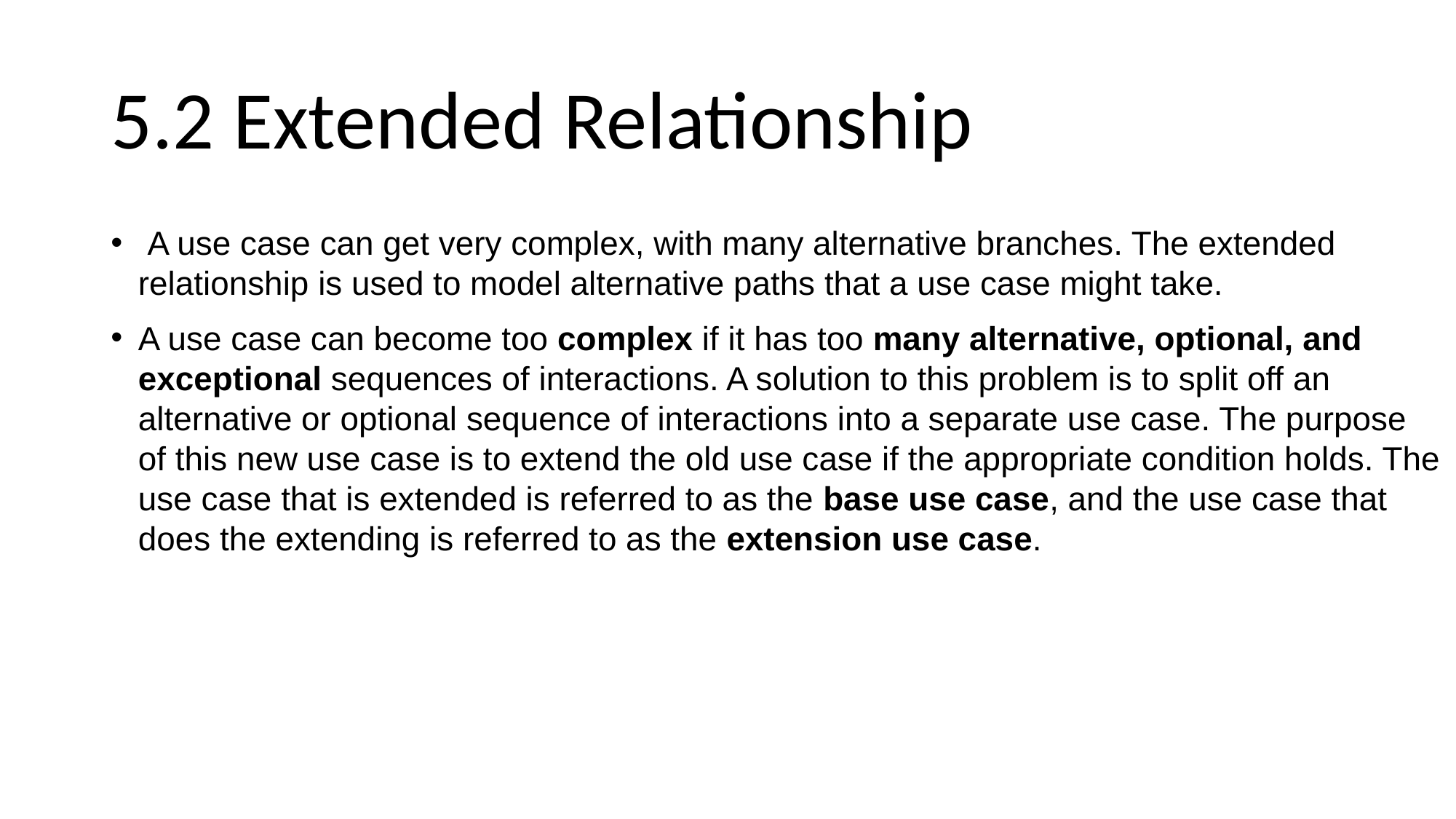

# 5.2 Extended Relationship
 A use case can get very complex, with many alternative branches. The extended relationship is used to model alternative paths that a use case might take.
A use case can become too complex if it has too many alternative, optional, and exceptional sequences of interactions. A solution to this problem is to split off an alternative or optional sequence of interactions into a separate use case. The purpose of this new use case is to extend the old use case if the appropriate condition holds. The use case that is extended is referred to as the base use case, and the use case that does the extending is referred to as the extension use case.